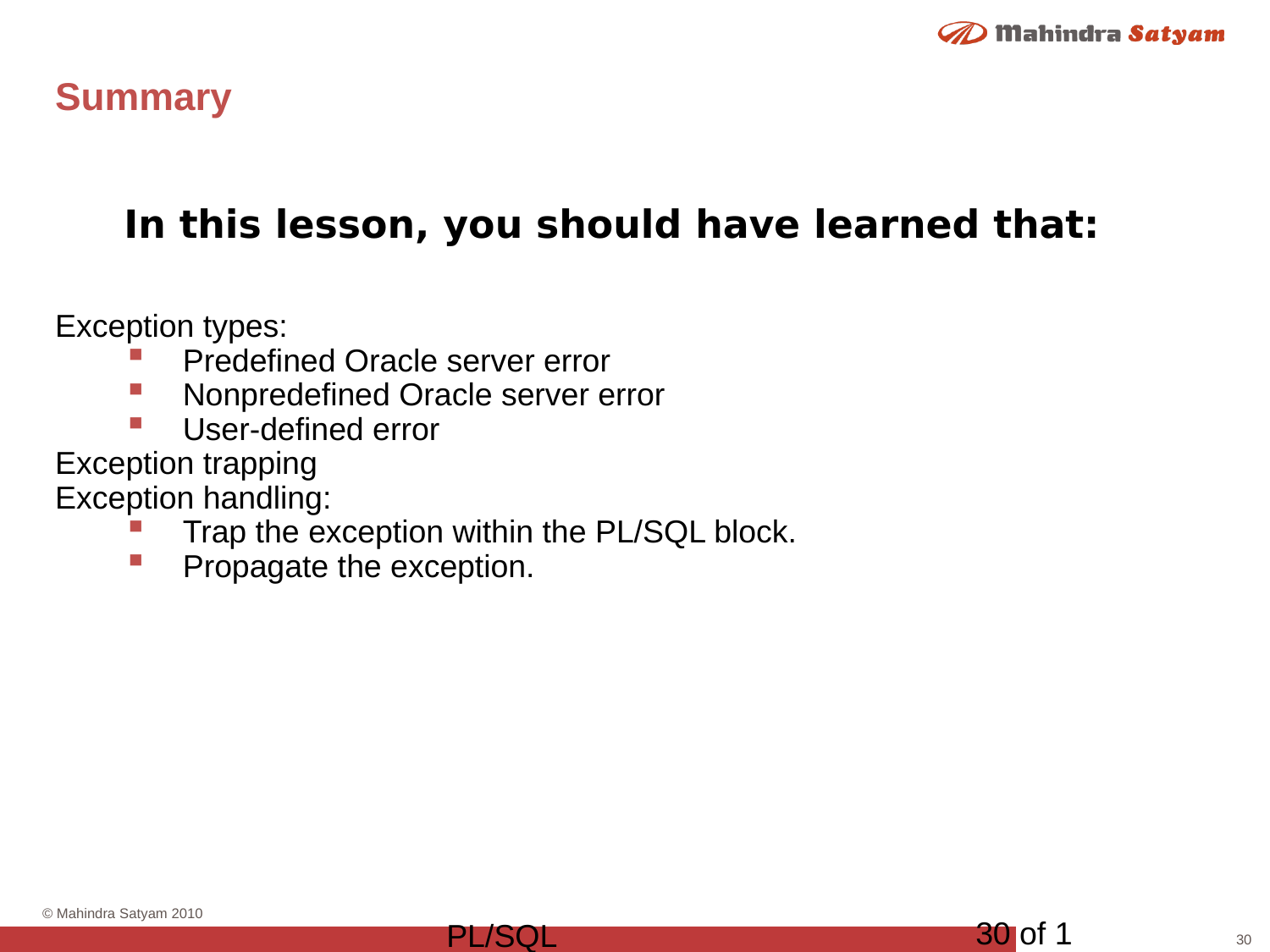

# Summary
In this lesson, you should have learned that:
Exception types:
Predefined Oracle server error
Nonpredefined Oracle server error
User-defined error
Exception trapping
Exception handling:
Trap the exception within the PL/SQL block.
Propagate the exception.

30 of 1
PL/SQL